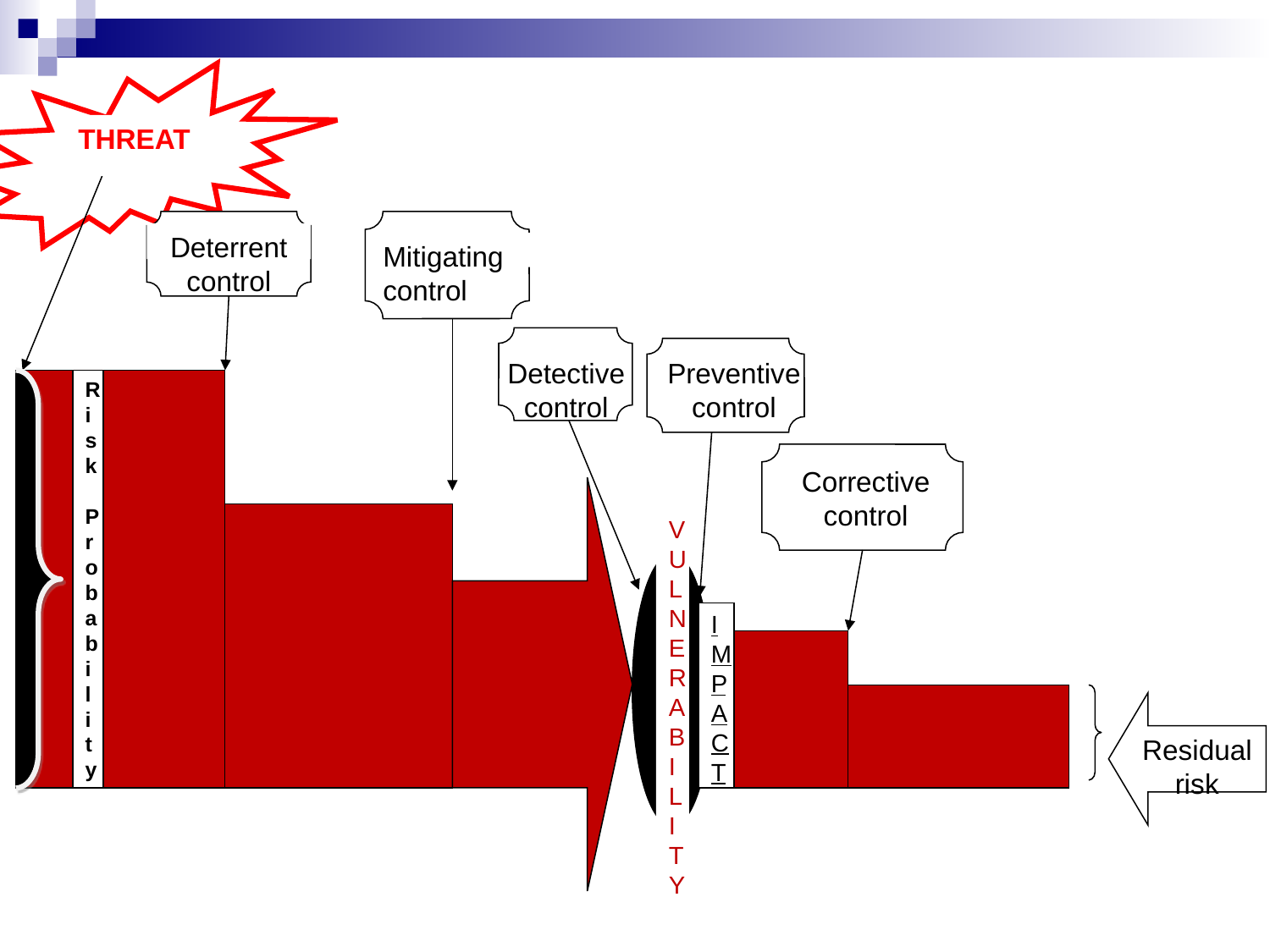

#
THREAT

Deterrent control
Mitigating control

Detective control
Preventive control

Risk Probability

Corrective control

VULNERABILITY

IMPACT

Residual risk